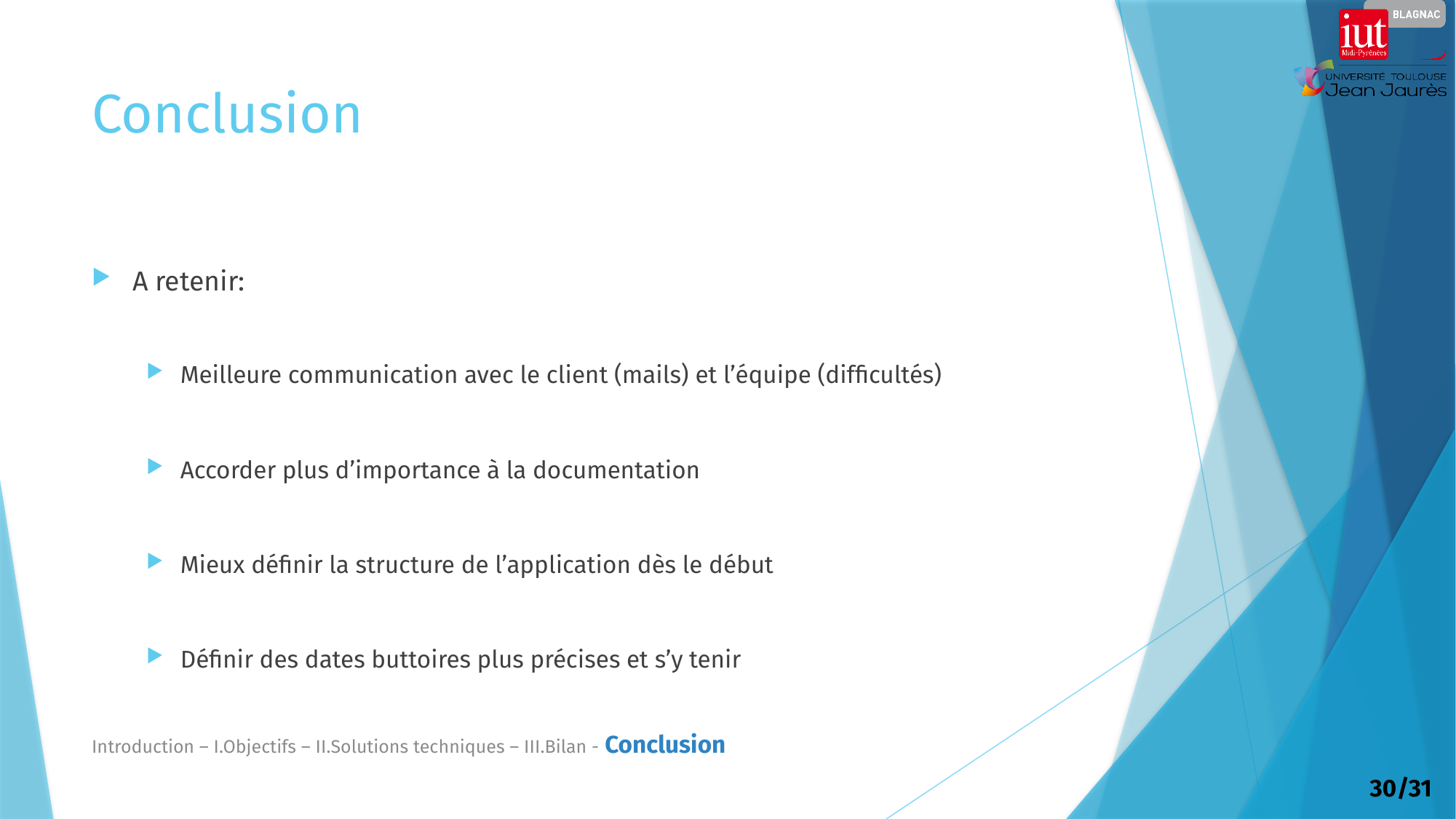

# Conclusion
A retenir:

Meilleure communication avec le client (mails) et l’équipe (difficultés)

Accorder plus d’importance à la documentation

Mieux définir la structure de l’application dès le début

Définir des dates buttoires plus précises et s’y tenir

Introduction – I.Objectifs – II.Solutions techniques – III.Bilan - Conclusion
30/31